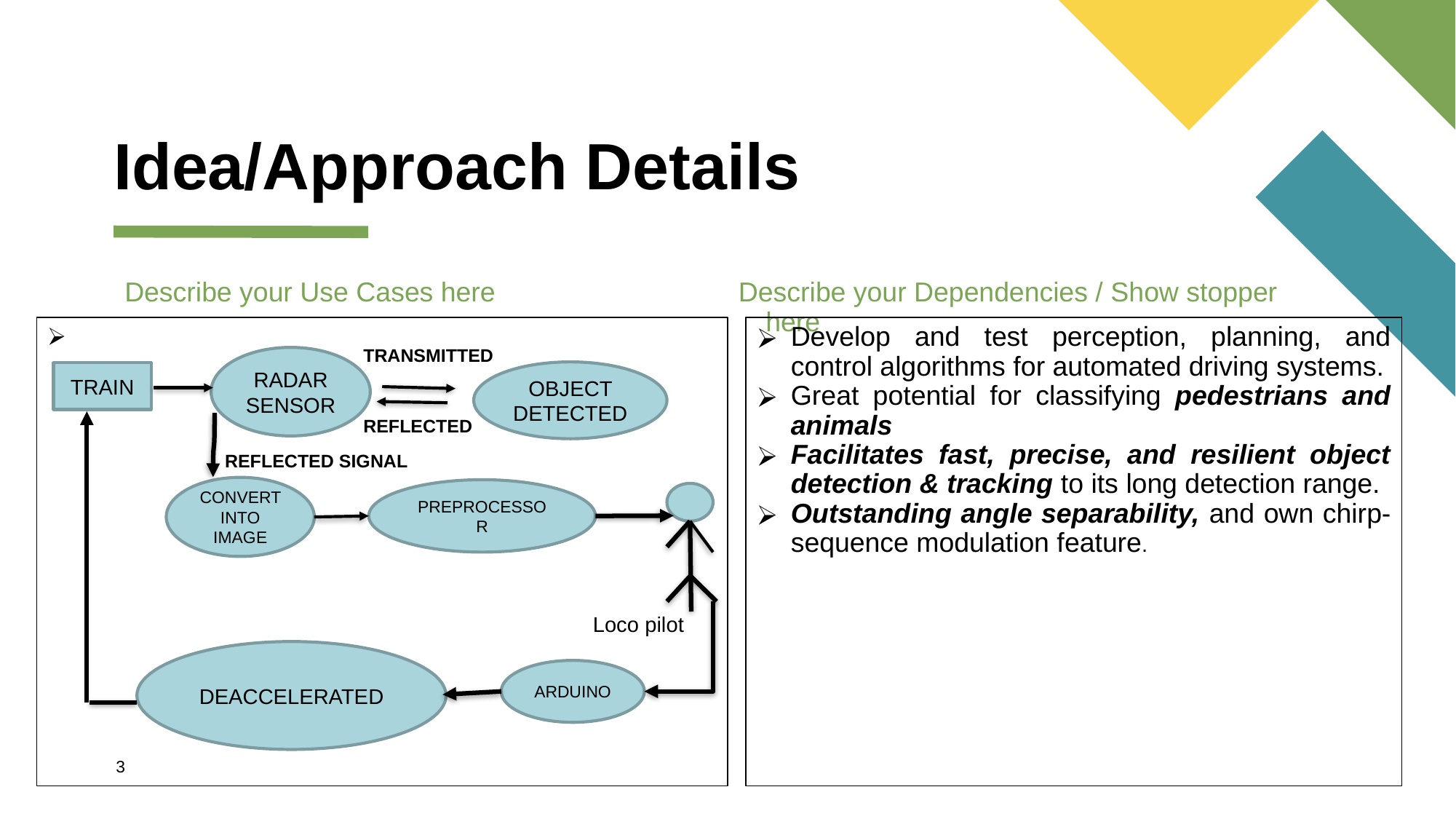

# Idea/Approach Details
Describe your Use Cases here
Describe your Dependencies / Show stopper here

Develop and test perception, planning, and control algorithms for automated driving systems.
Great potential for classifying pedestrians and animals
Facilitates fast, precise, and resilient object detection & tracking to its long detection range.
Outstanding angle separability, and own chirp-sequence modulation feature.

TRANSMITTED
RADAR SENSOR
OBJECT DETECTED
TRAIN
REFLECTED
REFLECTED SIGNAL

CONVERT INTO IMAGE
PREPROCESSOR

Loco pilot
DEACCELERATED
ARDUINO
3